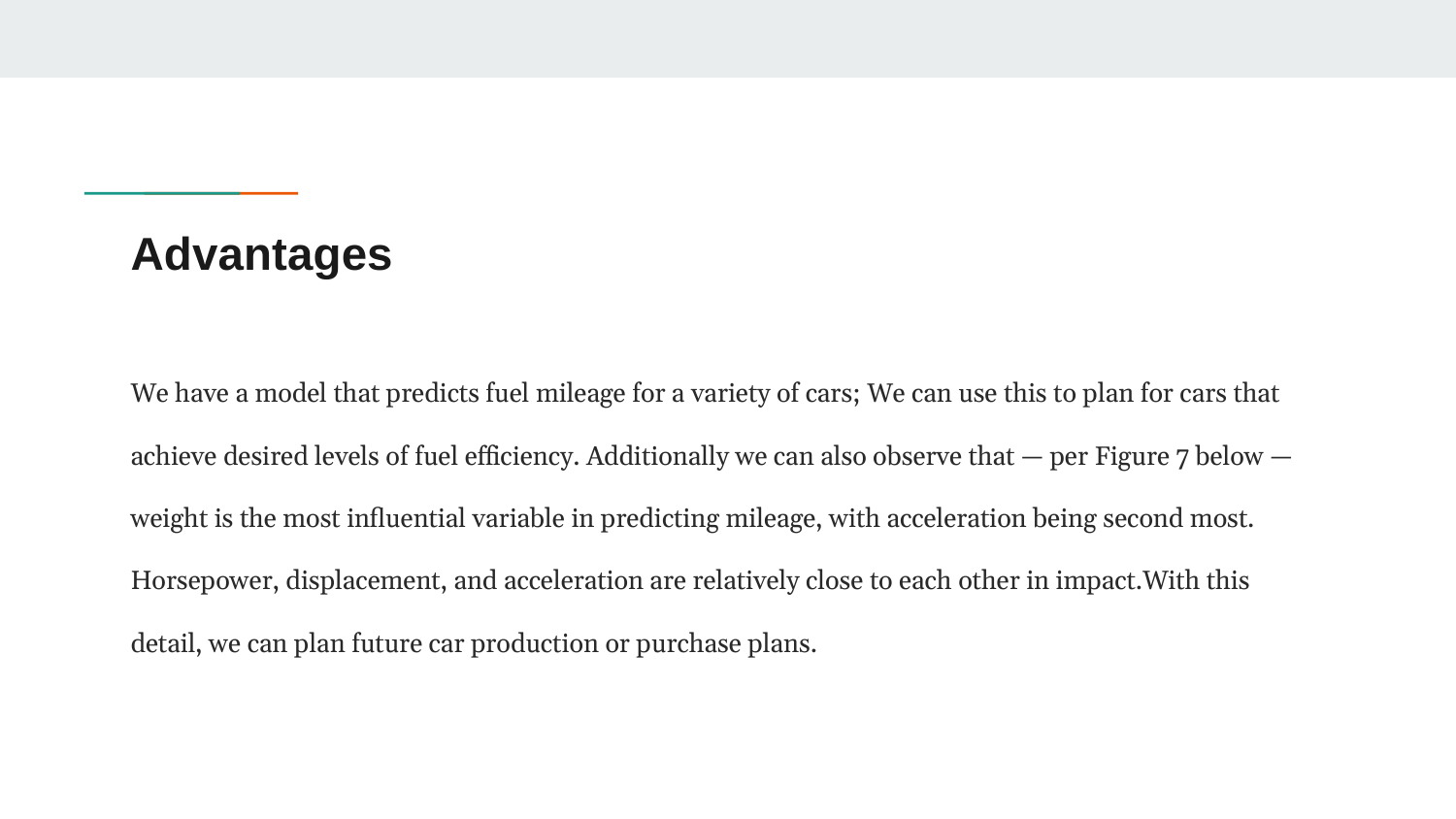

# Advantages
We have a model that predicts fuel mileage for a variety of cars; We can use this to plan for cars that achieve desired levels of fuel efficiency. Additionally we can also observe that — per Figure 7 below — weight is the most influential variable in predicting mileage, with acceleration being second most. Horsepower, displacement, and acceleration are relatively close to each other in impact.With this detail, we can plan future car production or purchase plans.